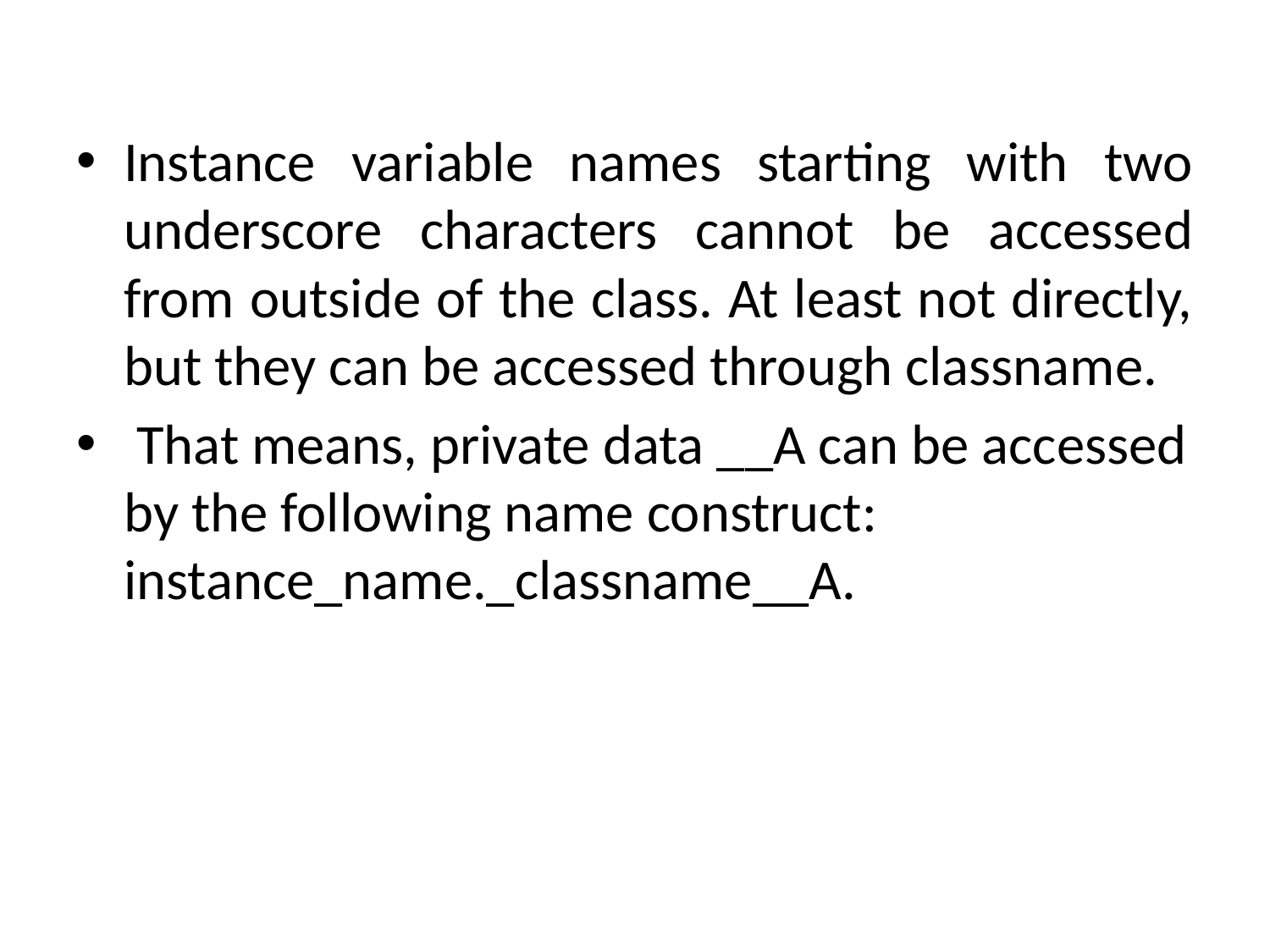

#
Instance variable names starting with two underscore characters cannot be accessed from outside of the class. At least not directly, but they can be accessed through classname.
 That means, private data __A can be accessed by the following name construct: instance_name._classname__A.